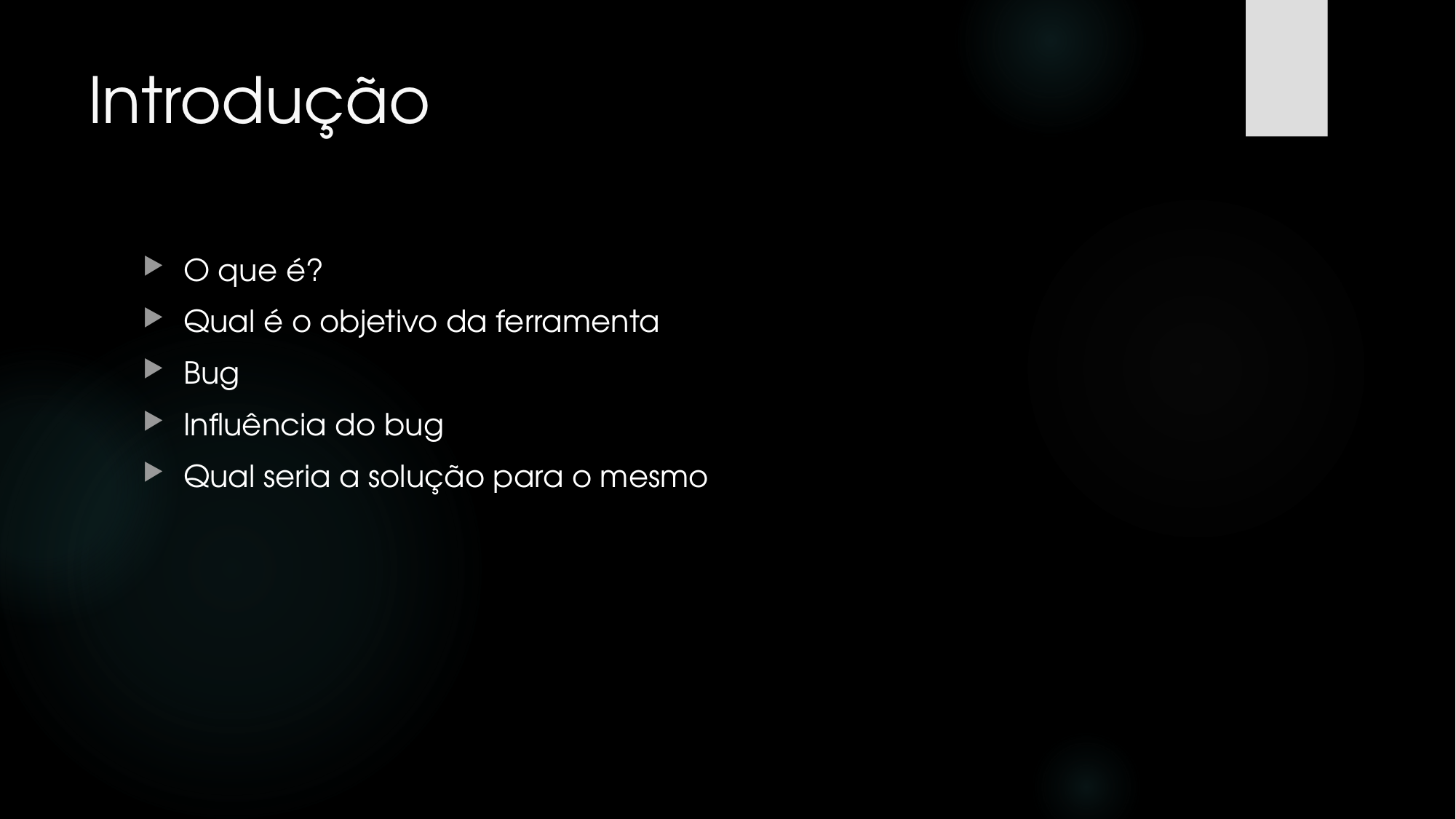

# Introdução
O que é?
Qual é o objetivo da ferramenta
Bug
Influência do bug
Qual seria a solução para o mesmo